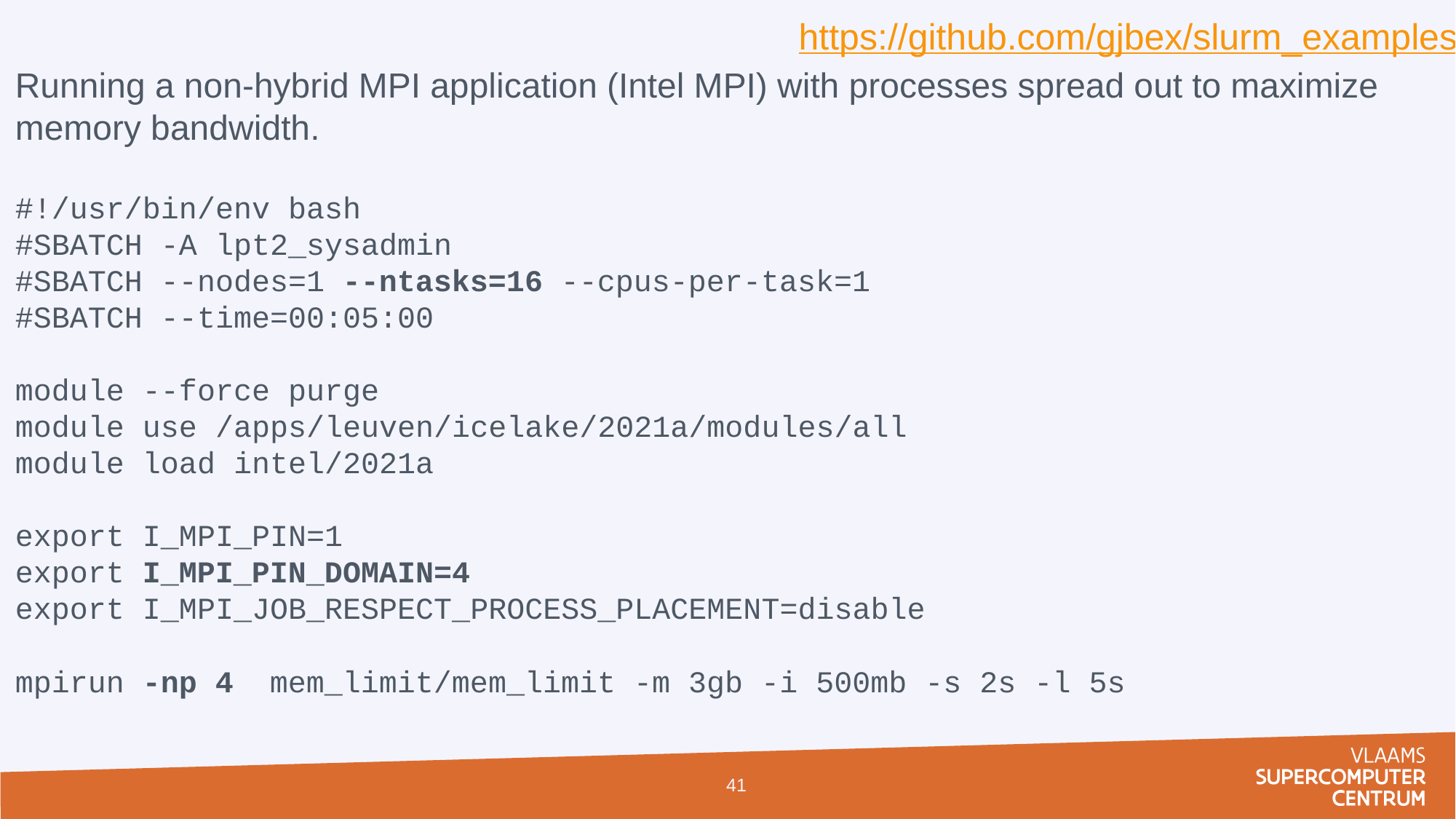

https://github.com/gjbex/slurm_examples

Running a non-hybrid MPI application (Intel MPI) with processes spread out to maximize memory bandwidth.

#!/usr/bin/env bash
#SBATCH -A lpt2_sysadmin
#SBATCH --nodes=1 --ntasks=16 --cpus-per-task=1
#SBATCH --time=00:05:00

module --force purge
module use /apps/leuven/icelake/2021a/modules/all
module load intel/2021a

export I_MPI_PIN=1
export I_MPI_PIN_DOMAIN=4
export I_MPI_JOB_RESPECT_PROCESS_PLACEMENT=disable

mpirun -np 4  mem_limit/mem_limit -m 3gb -i 500mb -s 2s -l 5s

41